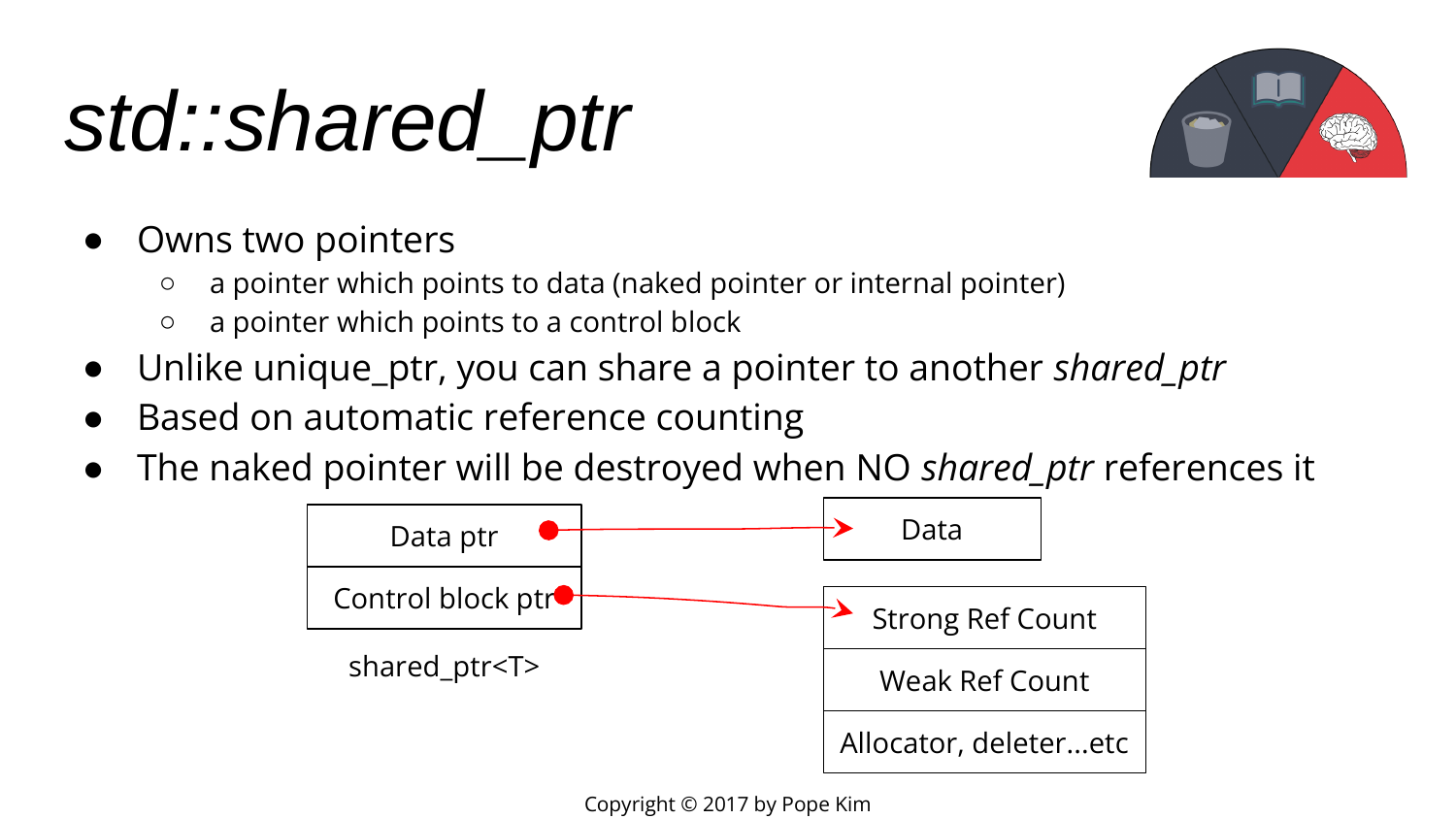

# std::shared_ptr
Owns two pointers
a pointer which points to data (naked pointer or internal pointer)
a pointer which points to a control block
Unlike unique_ptr, you can share a pointer to another shared_ptr
Based on automatic reference counting
The naked pointer will be destroyed when NO shared_ptr references it
Data
Data ptr

Control block ptr
Strong Ref Count

shared_ptr<T>
Weak Ref Count
Allocator, deleter...etc